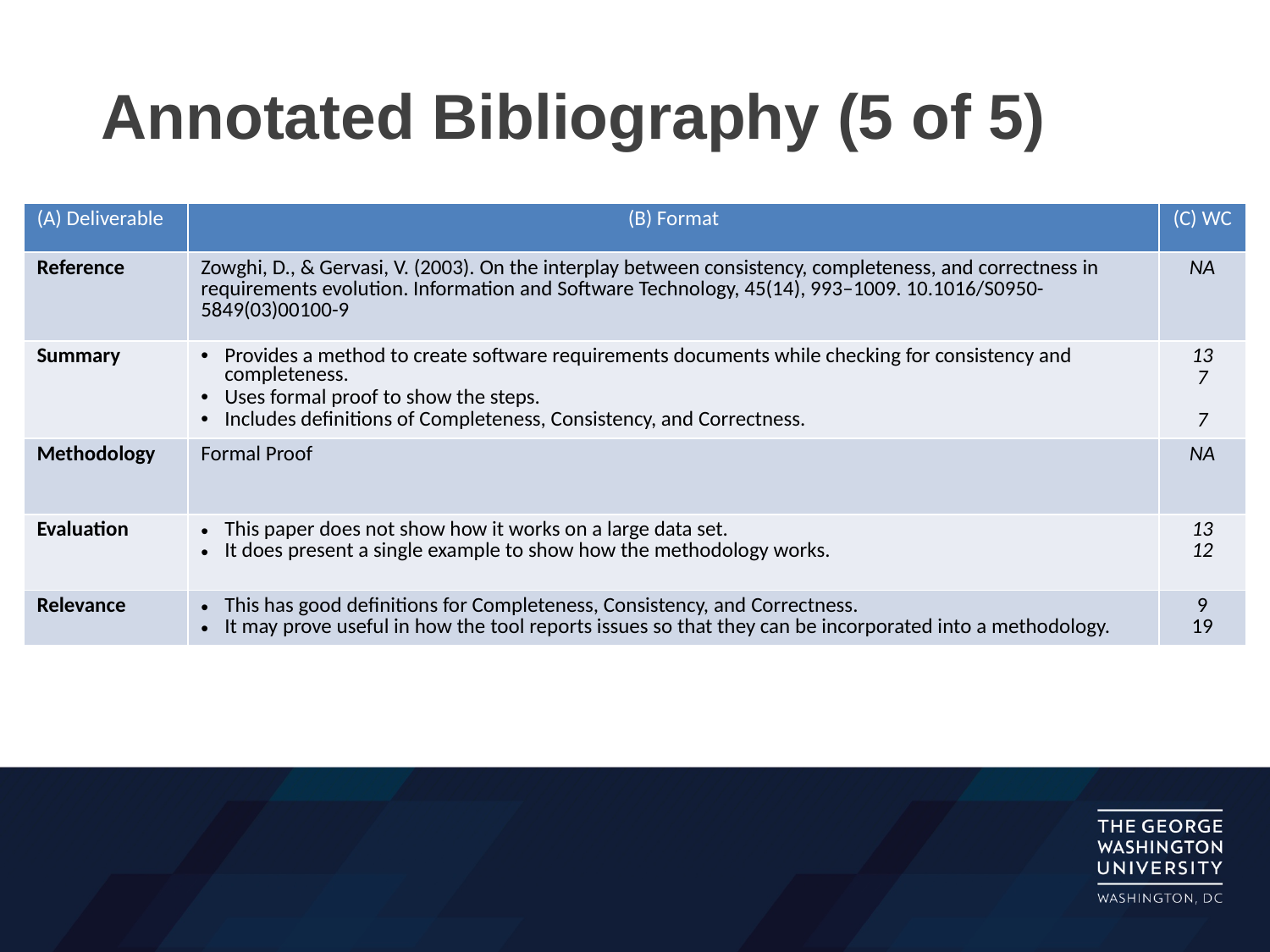

# Annotated Bibliography (5 of 5)
| (A) Deliverable | (B) Format | (C) WC |
| --- | --- | --- |
| Reference | Zowghi, D., & Gervasi, V. (2003). On the interplay between consistency, completeness, and correctness in requirements evolution. Information and Software Technology, 45(14), 993–1009. 10.1016/S0950-5849(03)00100-9 | NA |
| Summary | Provides a method to create software requirements documents while checking for consistency and completeness. Uses formal proof to show the steps. Includes definitions of Completeness, Consistency, and Correctness. | 13 7 7 |
| Methodology | Formal Proof | NA |
| Evaluation | This paper does not show how it works on a large data set. It does present a single example to show how the methodology works. | 13 12 |
| Relevance | This has good definitions for Completeness, Consistency, and Correctness. It may prove useful in how the tool reports issues so that they can be incorporated into a methodology. | 9 19 |